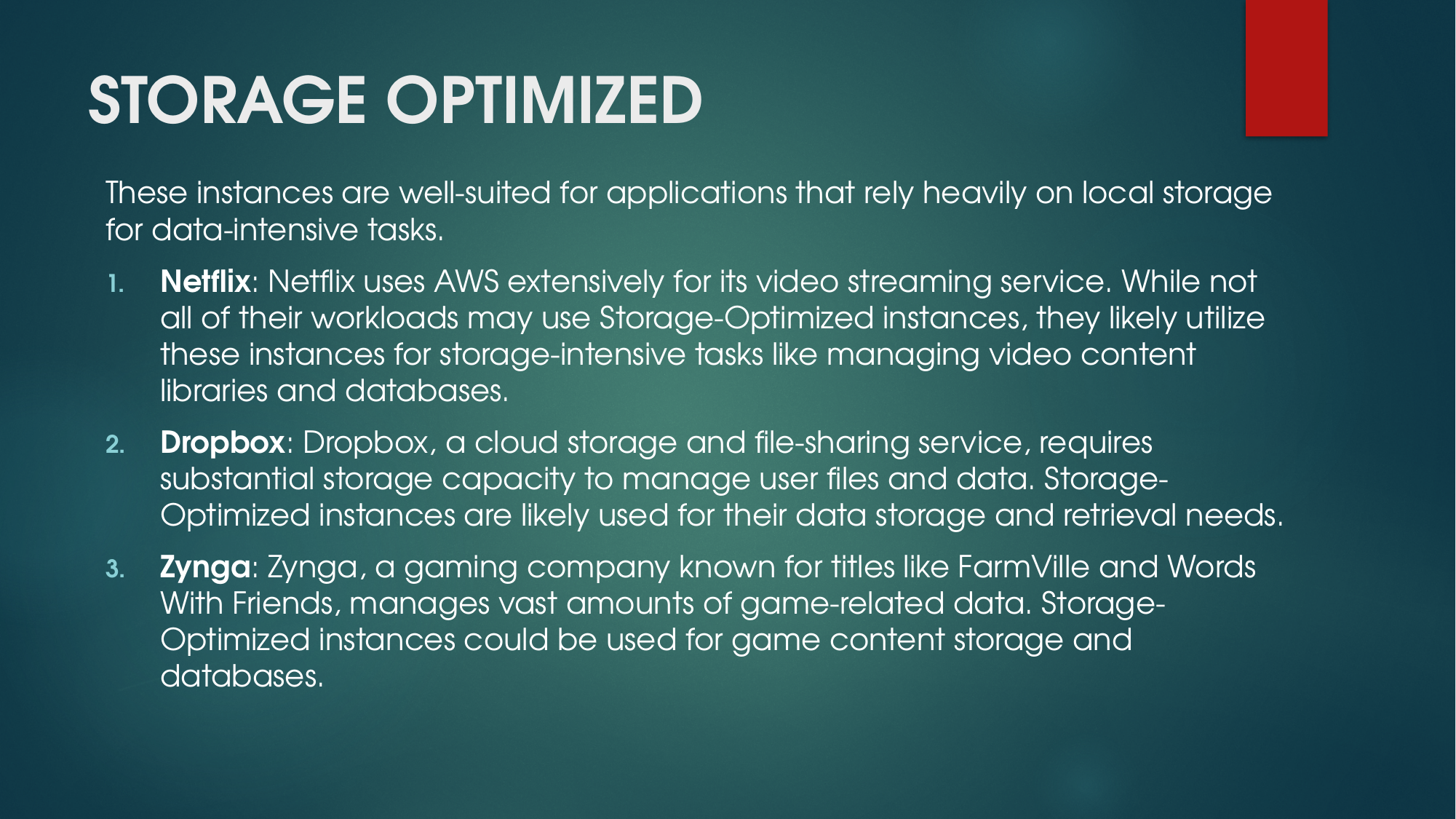

# STORAGE OPTIMIZED
These instances are well-suited for applications that rely heavily on local storage for data-intensive tasks.
Netflix: Netflix uses AWS extensively for its video streaming service. While not all of their workloads may use Storage-Optimized instances, they likely utilize these instances for storage-intensive tasks like managing video content libraries and databases.
Dropbox: Dropbox, a cloud storage and file-sharing service, requires substantial storage capacity to manage user files and data. Storage-Optimized instances are likely used for their data storage and retrieval needs.
Zynga: Zynga, a gaming company known for titles like FarmVille and Words With Friends, manages vast amounts of game-related data. Storage-Optimized instances could be used for game content storage and databases.